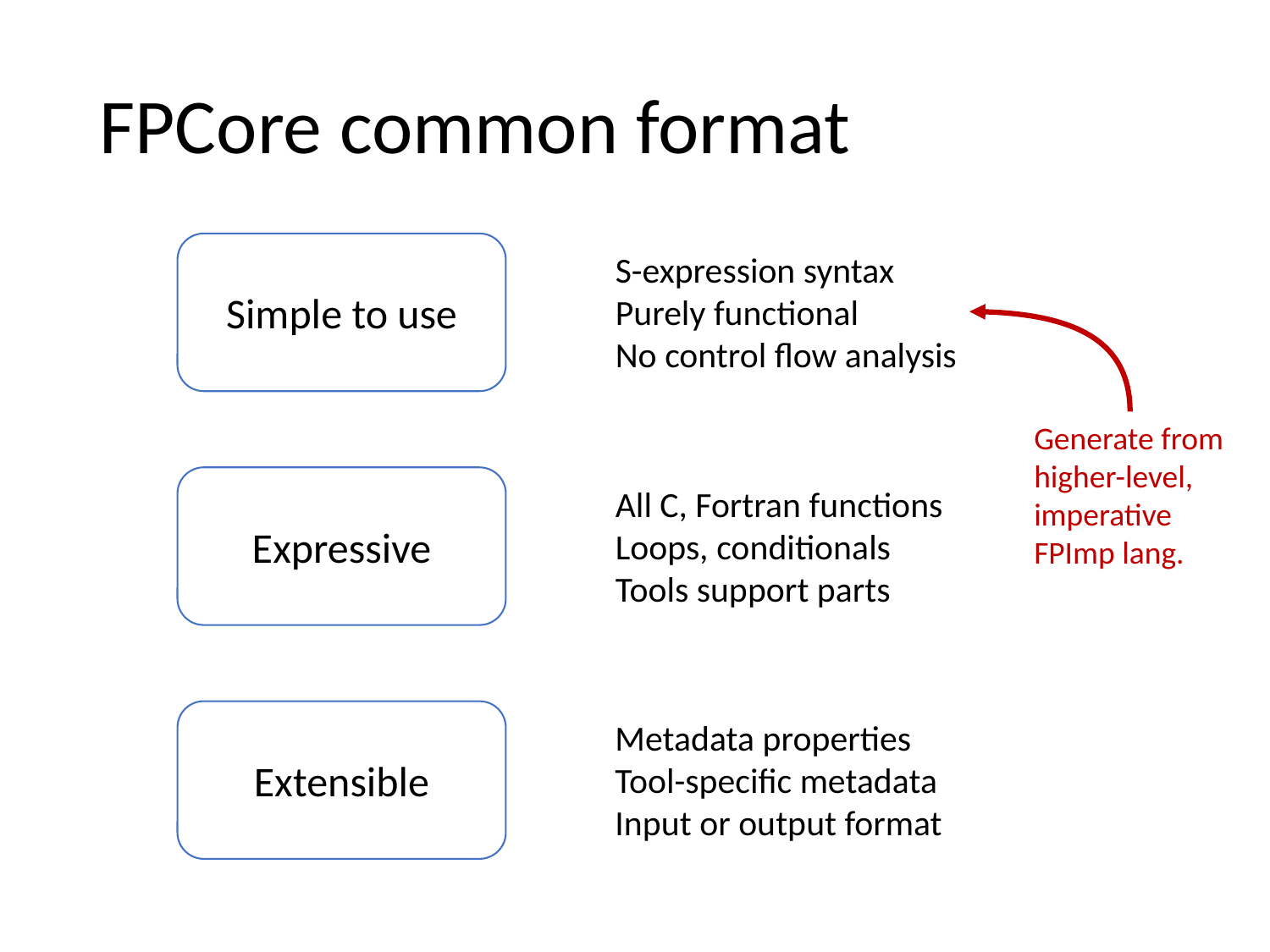

# FPCore common format
Simple to use
S-expression syntax
Purely functional
No control flow analysis
Generate from higher-level, imperative FPImp lang.
Expressive
All C, Fortran functions
Loops, conditionals
Tools support parts
Extensible
Metadata properties
Tool-specific metadata
Input or output format